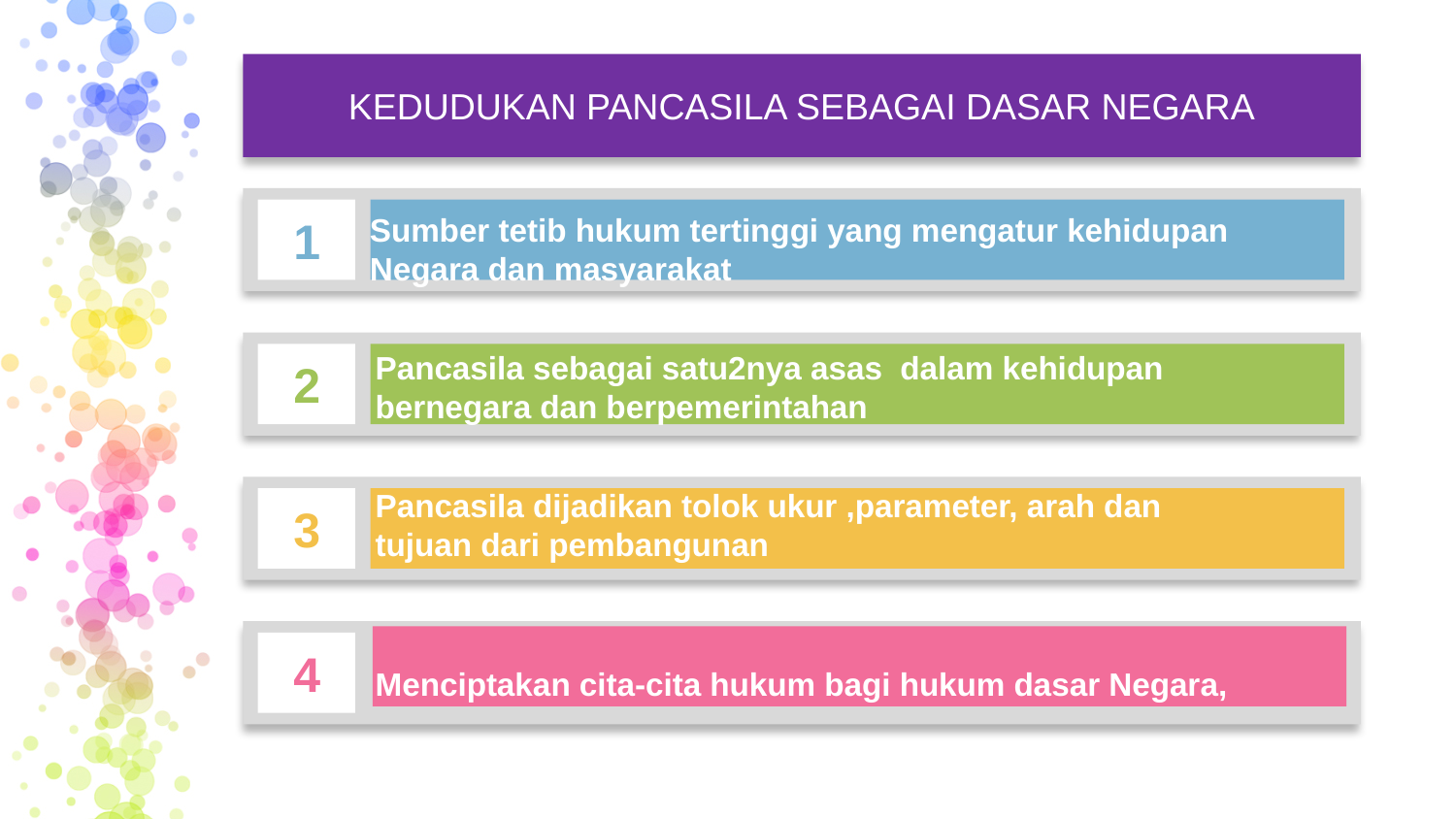

KEDUDUKAN PANCASILA SEBAGAI DASAR NEGARA

1
Sumber tetib hukum tertinggi yang mengatur kehidupan Negara dan masyarakat

Pancasila sebagai satu2nya asas  dalam kehidupan  bernegara dan berpemerintahan

2

Pancasila dijadikan tolok ukur ,parameter, arah dan tujuan dari pembangunan

3

4
Menciptakan cita-cita hukum bagi hukum dasar Negara,